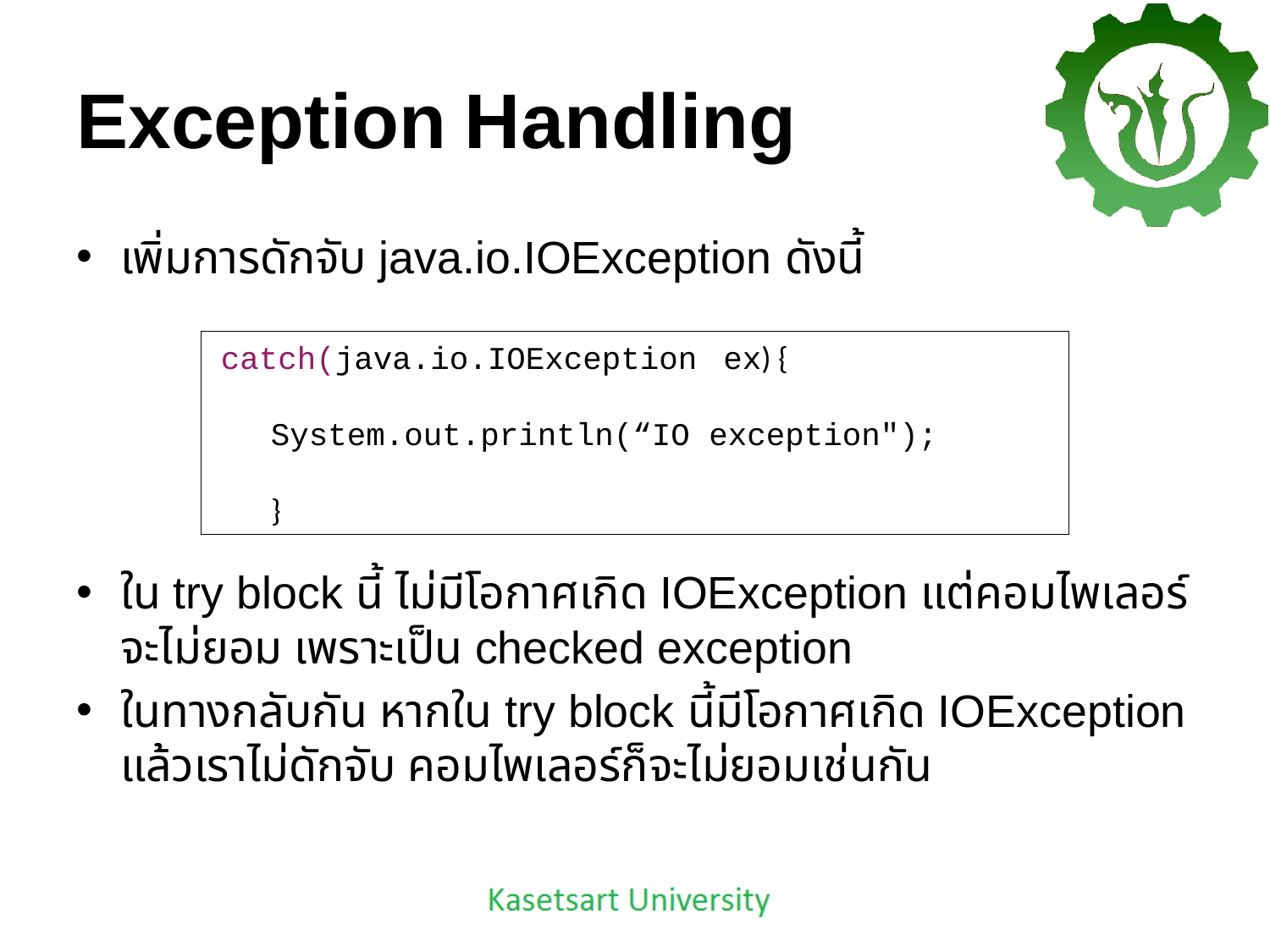

# Exception Handling
เพิ่มการดักจับ java.io.IOException ดังนี้

ใน try block นี้ ไม่มีโอกาศเกิด IOException แต่คอมไพเลอร์จะไม่ยอม เพราะเป็น checked exception
ในทางกลับกัน หากใน try block นี้มีโอกาศเกิด IOException แล้วเราไม่ดักจับ คอมไพเลอร์ก็จะไม่ยอมเช่นกัน

 catch(java.io.IOException  ex) {

   System.out.println(“IO exception");

        }